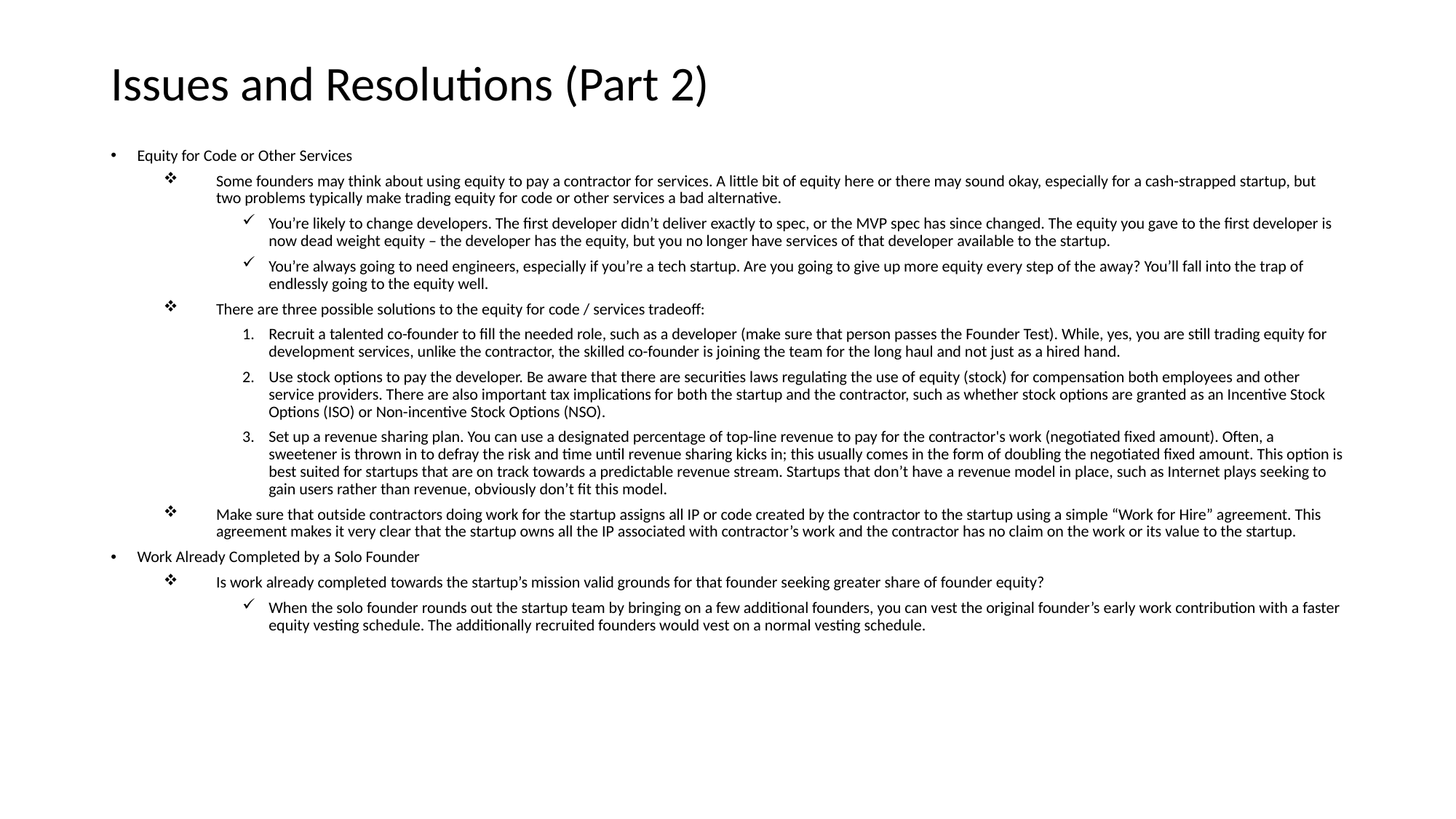

# Issues and Resolutions (Part 2)
Equity for Code or Other Services
Some founders may think about using equity to pay a contractor for services. A little bit of equity here or there may sound okay, especially for a cash-strapped startup, but two problems typically make trading equity for code or other services a bad alternative.
You’re likely to change developers. The first developer didn’t deliver exactly to spec, or the MVP spec has since changed. The equity you gave to the first developer is now dead weight equity – the developer has the equity, but you no longer have services of that developer available to the startup.
You’re always going to need engineers, especially if you’re a tech startup. Are you going to give up more equity every step of the away? You’ll fall into the trap of endlessly going to the equity well.
There are three possible solutions to the equity for code / services tradeoff:
Recruit a talented co-founder to fill the needed role, such as a developer (make sure that person passes the Founder Test). While, yes, you are still trading equity for development services, unlike the contractor, the skilled co-founder is joining the team for the long haul and not just as a hired hand.
Use stock options to pay the developer. Be aware that there are securities laws regulating the use of equity (stock) for compensation both employees and other service providers. There are also important tax implications for both the startup and the contractor, such as whether stock options are granted as an Incentive Stock Options (ISO) or Non-incentive Stock Options (NSO).
Set up a revenue sharing plan. You can use a designated percentage of top-line revenue to pay for the contractor's work (negotiated fixed amount). Often, a sweetener is thrown in to defray the risk and time until revenue sharing kicks in; this usually comes in the form of doubling the negotiated fixed amount. This option is best suited for startups that are on track towards a predictable revenue stream. Startups that don’t have a revenue model in place, such as Internet plays seeking to gain users rather than revenue, obviously don’t fit this model.
Make sure that outside contractors doing work for the startup assigns all IP or code created by the contractor to the startup using a simple “Work for Hire” agreement. This agreement makes it very clear that the startup owns all the IP associated with contractor’s work and the contractor has no claim on the work or its value to the startup.
Work Already Completed by a Solo Founder
Is work already completed towards the startup’s mission valid grounds for that founder seeking greater share of founder equity?
When the solo founder rounds out the startup team by bringing on a few additional founders, you can vest the original founder’s early work contribution with a faster equity vesting schedule. The additionally recruited founders would vest on a normal vesting schedule.